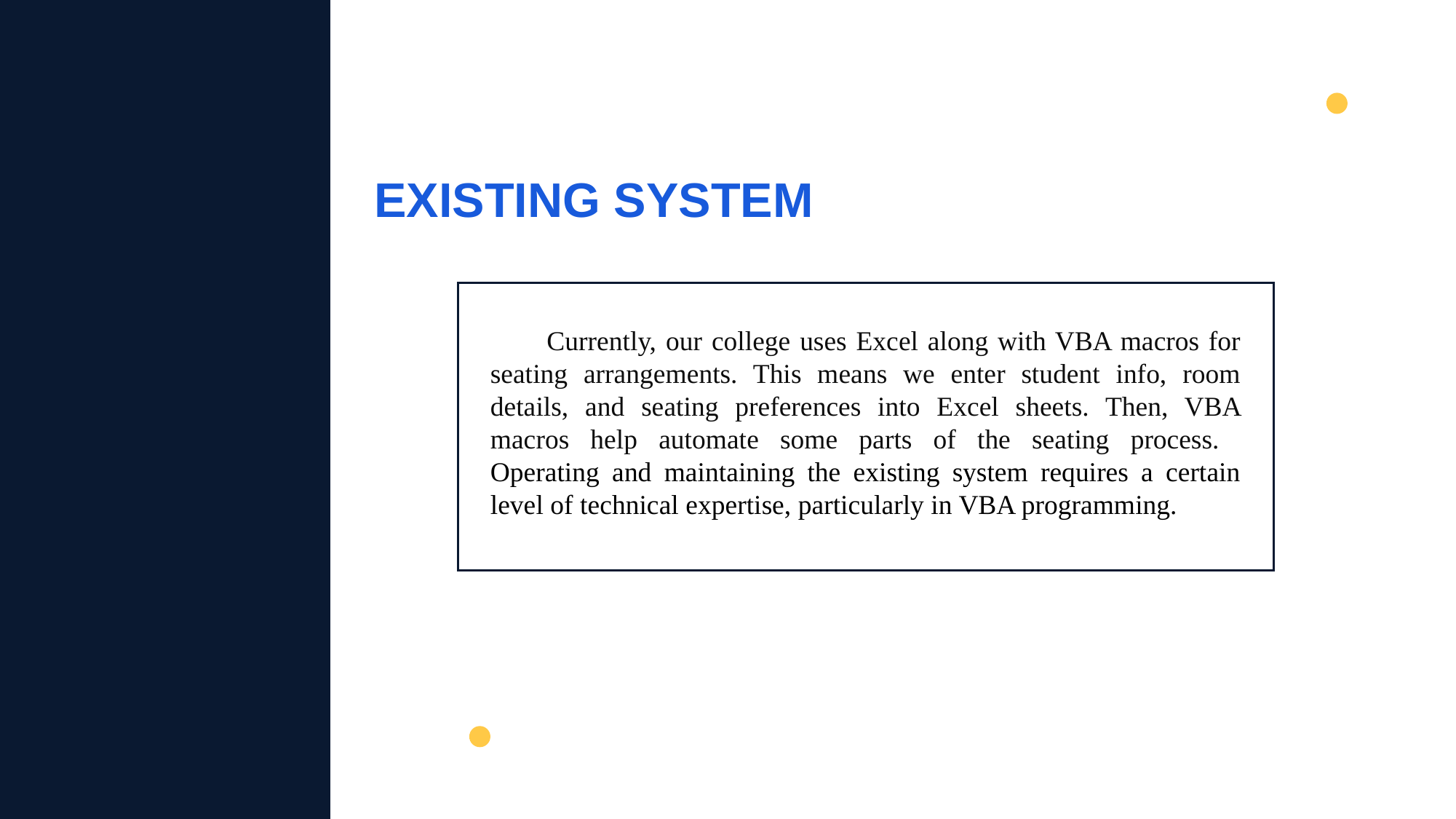

EXISTING SYSTEM

      Currently, our college uses Excel along with VBA macros for seating arrangements. This means we enter student info, room details, and seating preferences into Excel sheets. Then, VBA macros help automate some parts of the seating process.
Operating and maintaining the existing system requires a certain level of technical expertise, particularly in VBA programming.